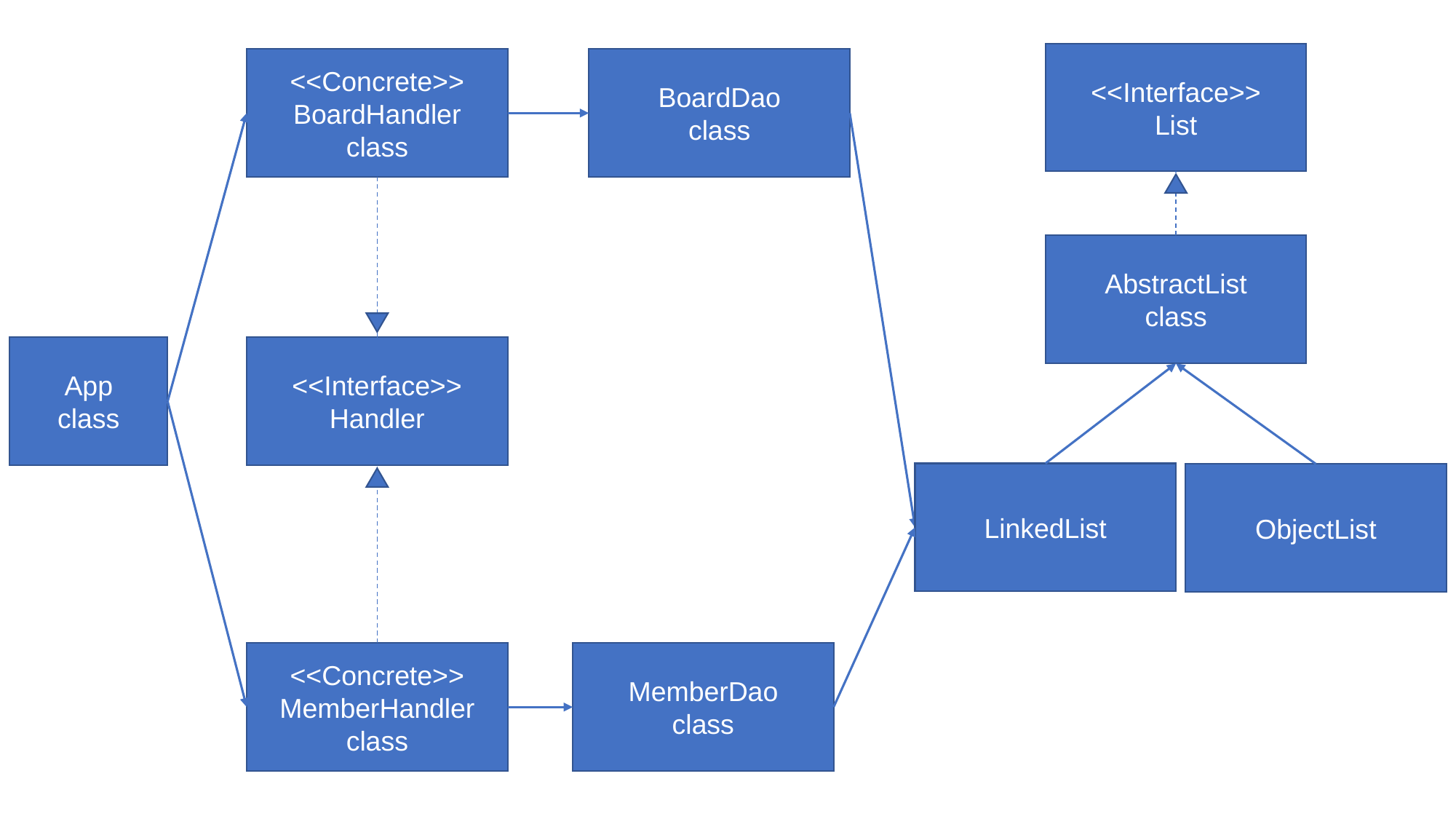

<<Interface>>
List
<<Concrete>>
BoardHandler
class
BoardDao
class

AbstractList
class

App
class
<<Interface>>
Handler
LinkedList
ObjectList

<<Concrete>>
MemberHandler
class
MemberDao
class